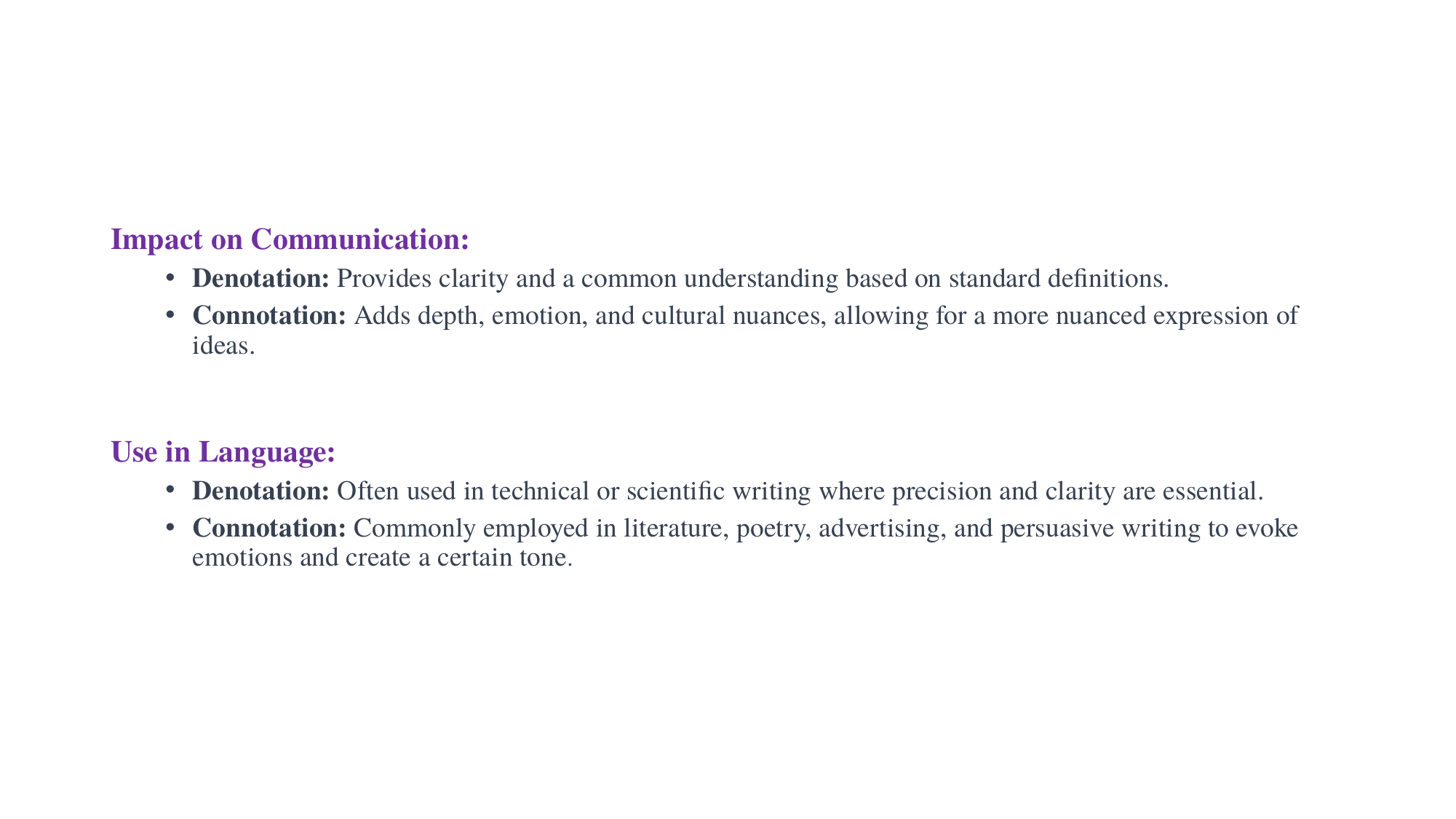

Impact on Communication:
Denotation: Provides clarity and a common understanding based on standard definitions.
Connotation: Adds depth, emotion, and cultural nuances, allowing for a more nuanced expression of ideas.

Use in Language:
Denotation: Often used in technical or scientific writing where precision and clarity are essential.
Connotation: Commonly employed in literature, poetry, advertising, and persuasive writing to evoke emotions and create a certain tone.